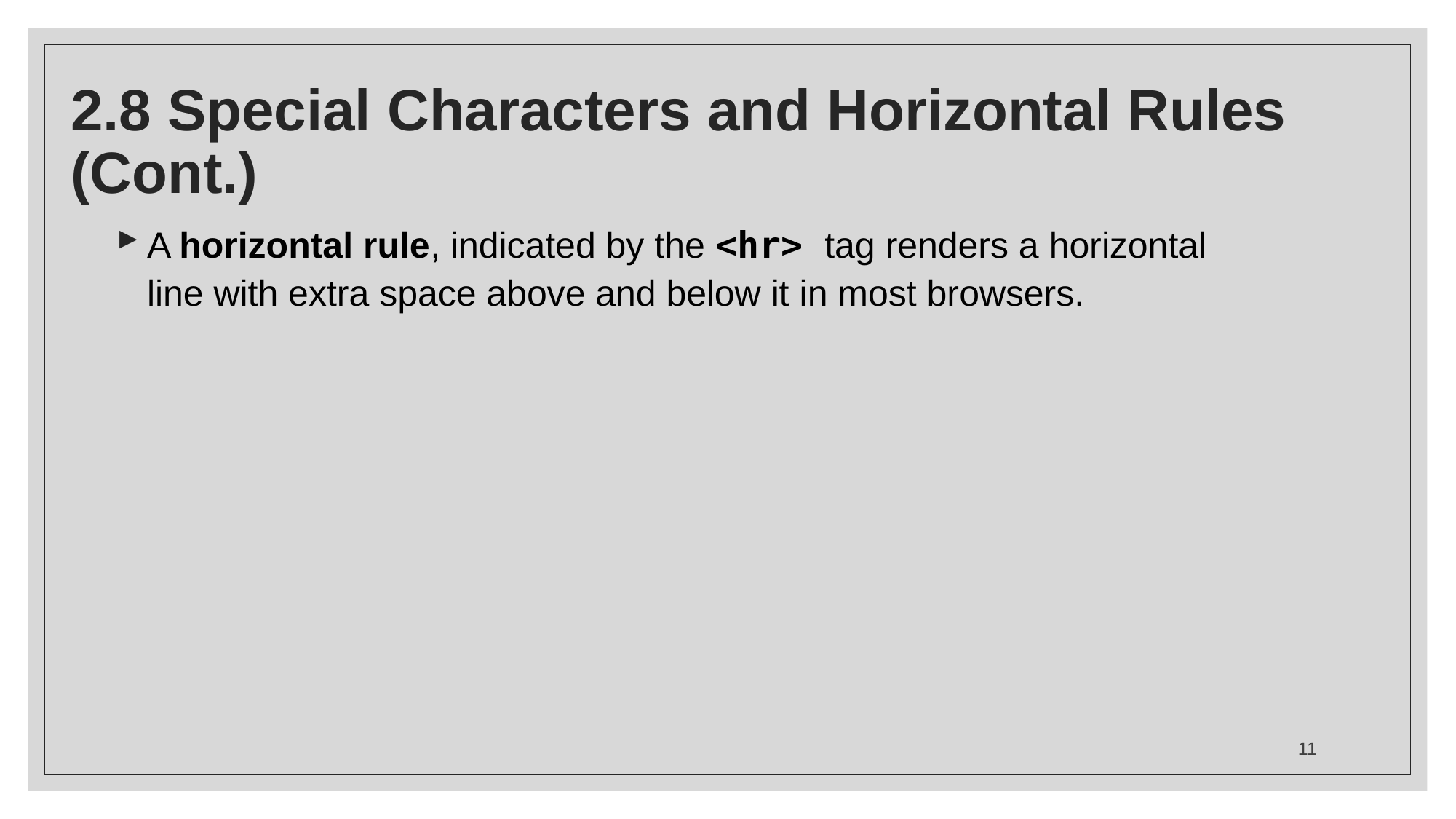

# 2.8 Special Characters and Horizontal Rules (Cont.)
A horizontal rule, indicated by the <hr> tag renders a horizontal line with extra space above and below it in most browsers.
11